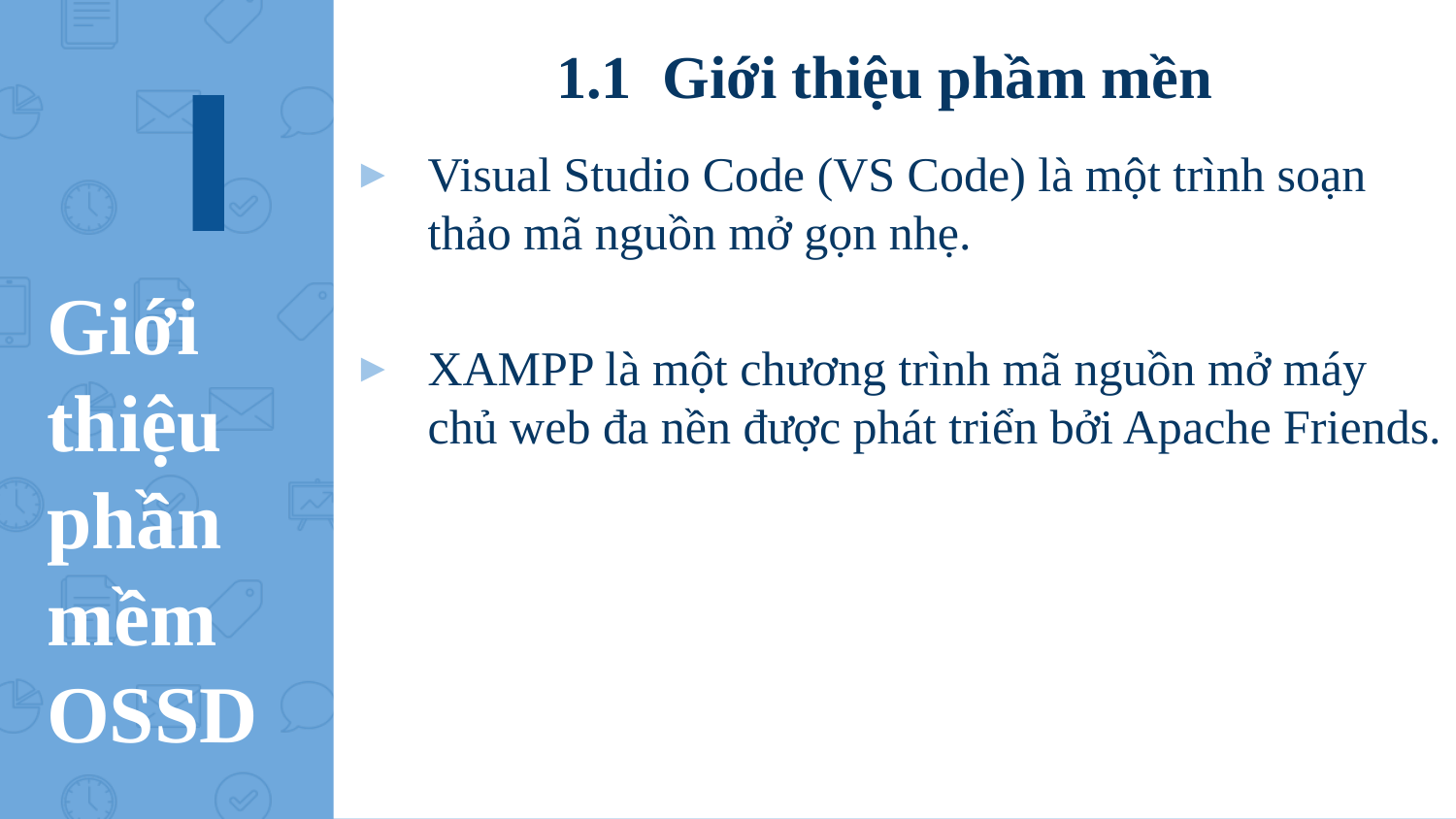

I
1.1  Giới thiệu phầm mền
Visual Studio Code (VS Code) là một trình soạn thảo mã nguồn mở gọn nhẹ.

XAMPP là một chương trình mã nguồn mở máy chủ web đa nền được phát triển bởi Apache Friends.
# Giới thiệu phần mềm OSSD